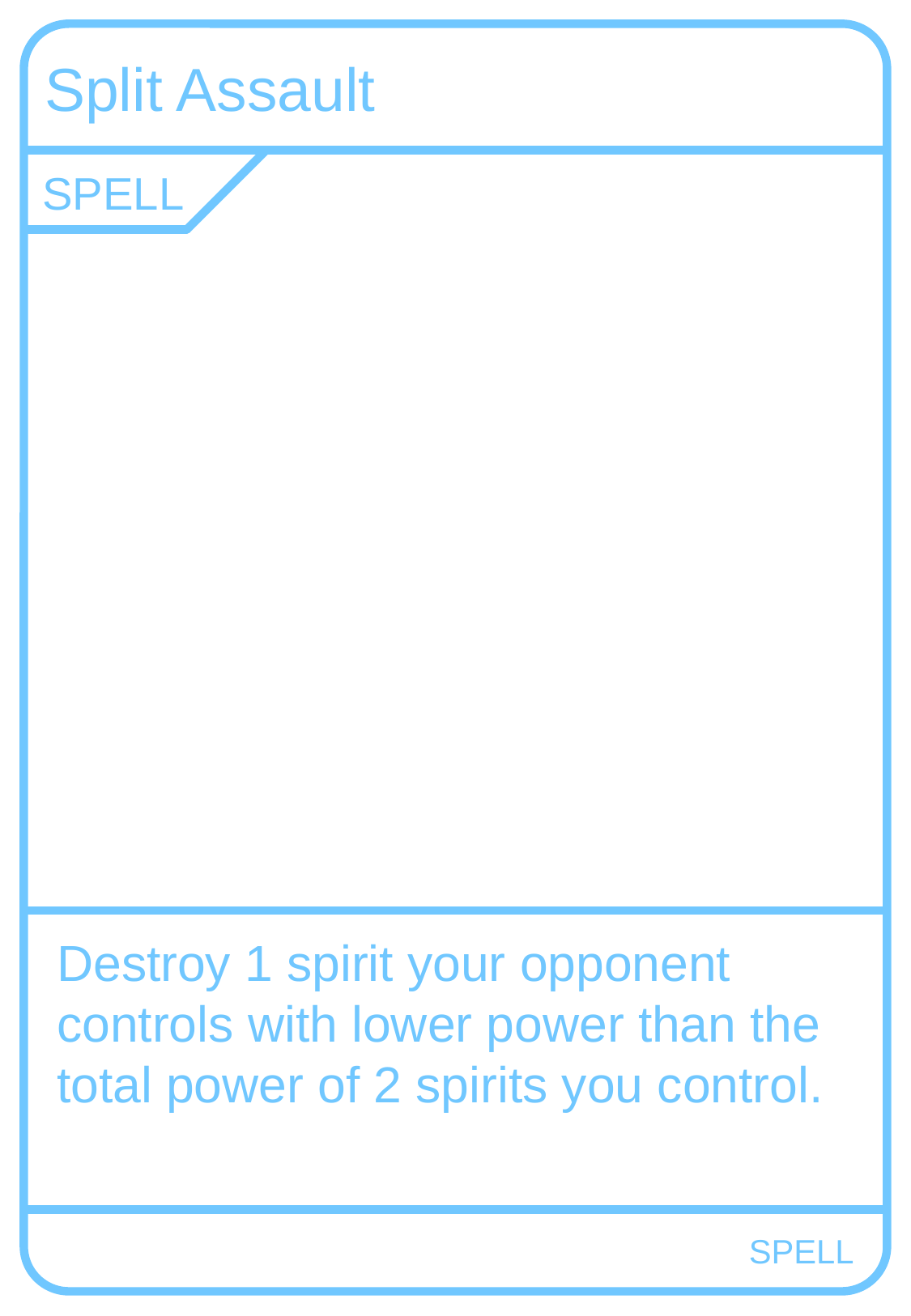

Split Assault
SPELL
Destroy 1 spirit your opponent controls with lower power than the total power of 2 spirits you control.
SPELL